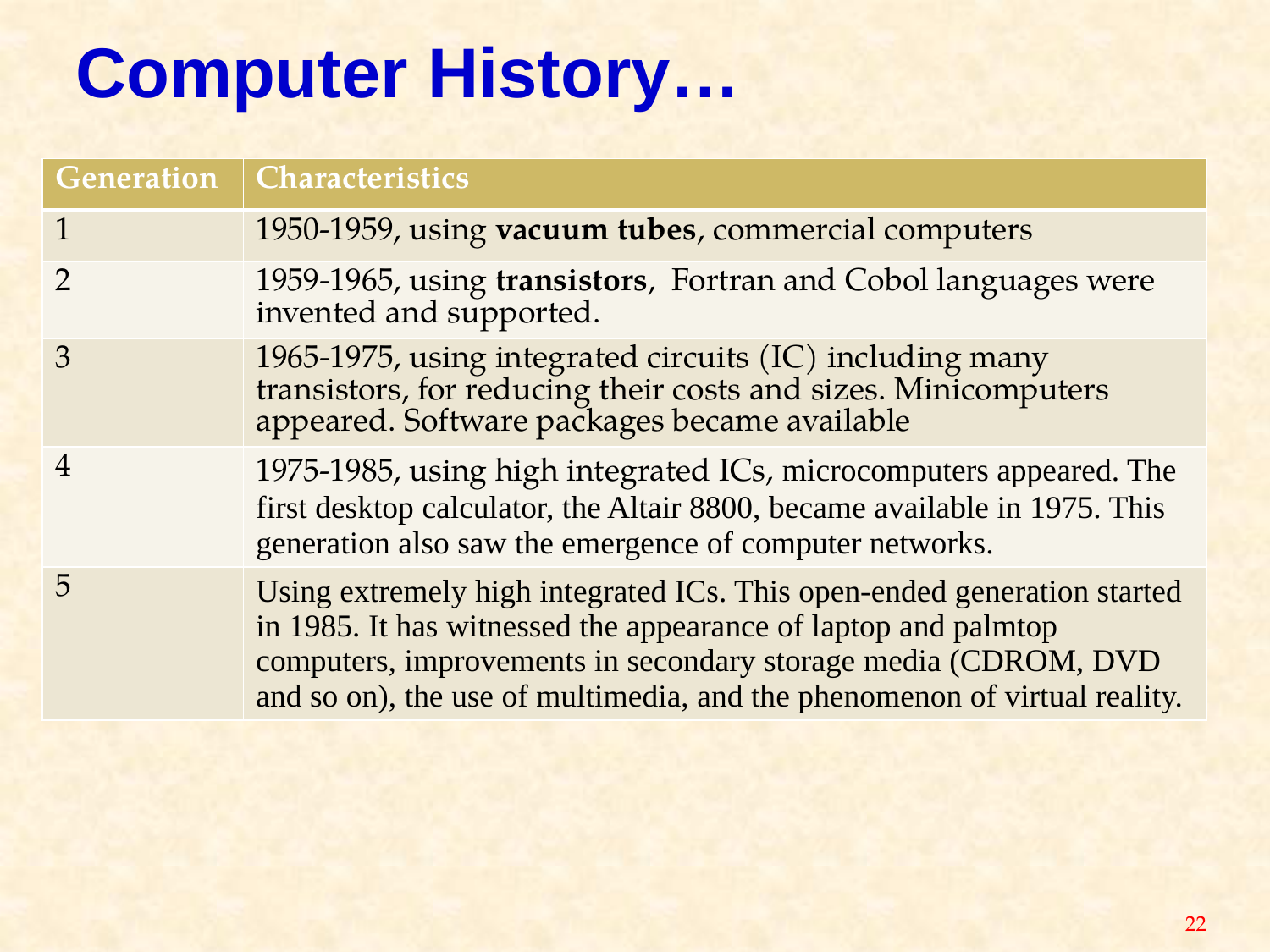

Computer History…
| Generation | Characteristics |
| --- | --- |
| 1 | 1950-1959, using vacuum tubes, commercial computers |
| 2 | 1959-1965, using transistors, Fortran and Cobol languages were invented and supported. |
| 3 | 1965-1975, using integrated circuits (IC) including many transistors, for reducing their costs and sizes. Minicomputers appeared. Software packages became available |
| 4 | 1975-1985, using high integrated ICs, microcomputers appeared. The first desktop calculator, the Altair 8800, became available in 1975. This generation also saw the emergence of computer networks. |
| 5 | Using extremely high integrated ICs. This open-ended generation started in 1985. It has witnessed the appearance of laptop and palmtop computers, improvements in secondary storage media (CDROM, DVD and so on), the use of multimedia, and the phenomenon of virtual reality. |
22